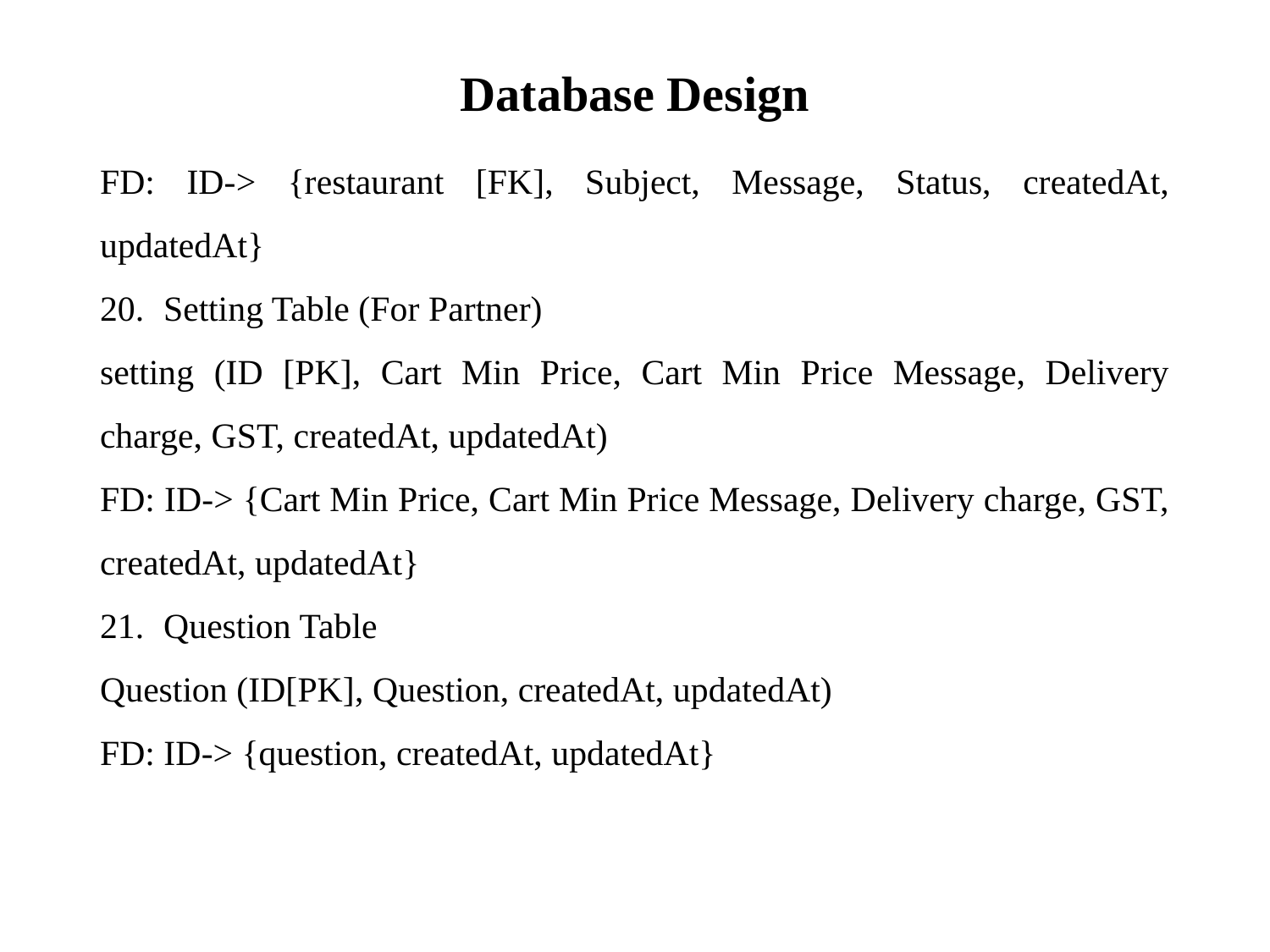

# Database Design
FD: ID-> {restaurant [FK], Subject, Message, Status, createdAt, updatedAt}
Setting Table (For Partner)
setting (ID [PK], Cart Min Price, Cart Min Price Message, Delivery charge, GST, createdAt, updatedAt)
FD: ID-> {Cart Min Price, Cart Min Price Message, Delivery charge, GST, createdAt, updatedAt}
Question Table
Question (ID[PK], Question, createdAt, updatedAt)
FD: ID-> {question, createdAt, updatedAt}